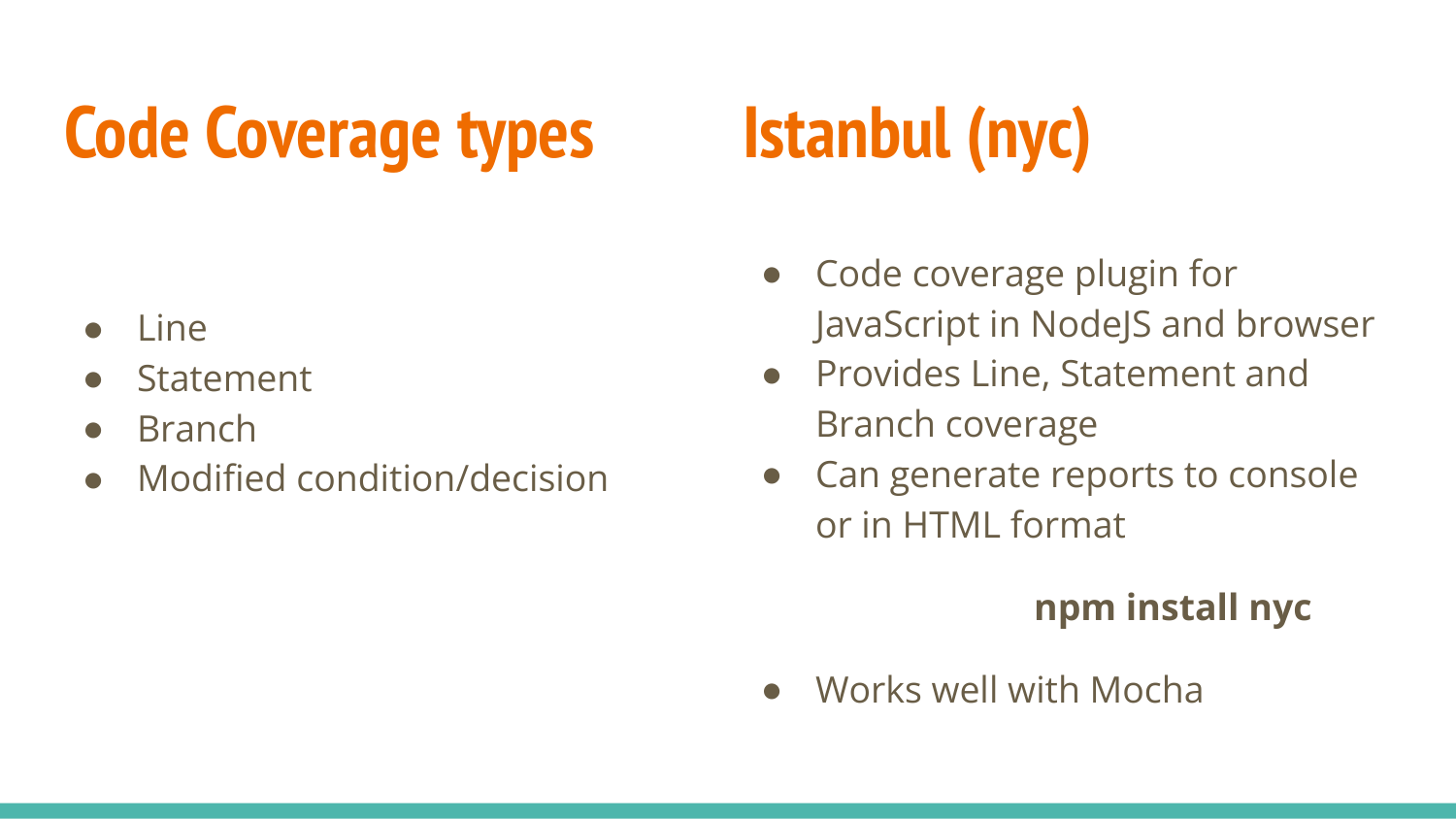

# Code Coverage types
Istanbul (nyc)
Code coverage plugin for JavaScript in NodeJS and browser
Provides Line, Statement and Branch coverage
Can generate reports to console or in HTML format
		npm install nyc
Works well with Mocha
Line
Statement
Branch
Modified condition/decision